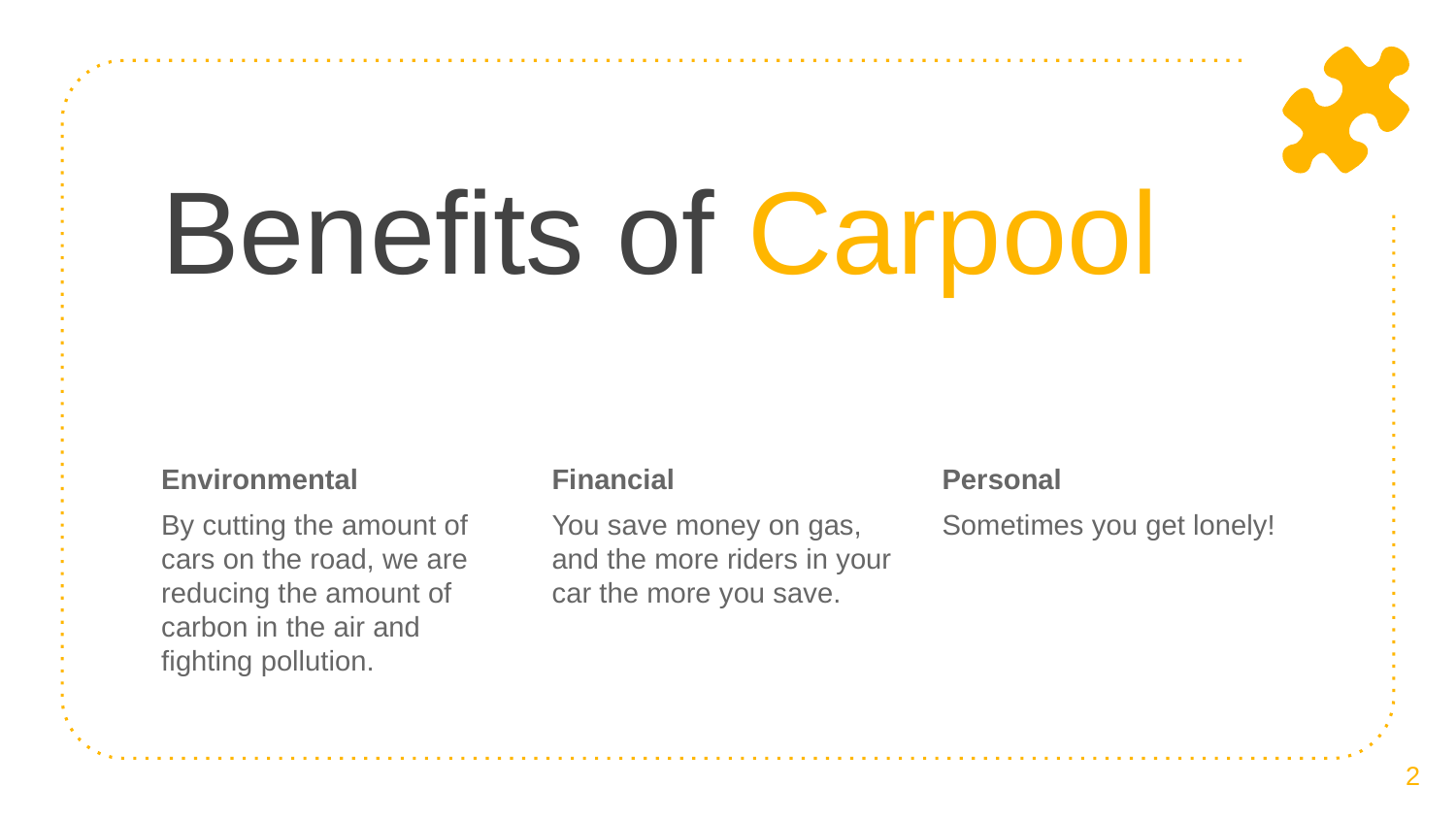

# Benefits of Carpool
Environmental
By cutting the amount of cars on the road, we are reducing the amount of carbon in the air and fighting pollution.
Financial
You save money on gas, and the more riders in your car the more you save.
Personal
Sometimes you get lonely!

2